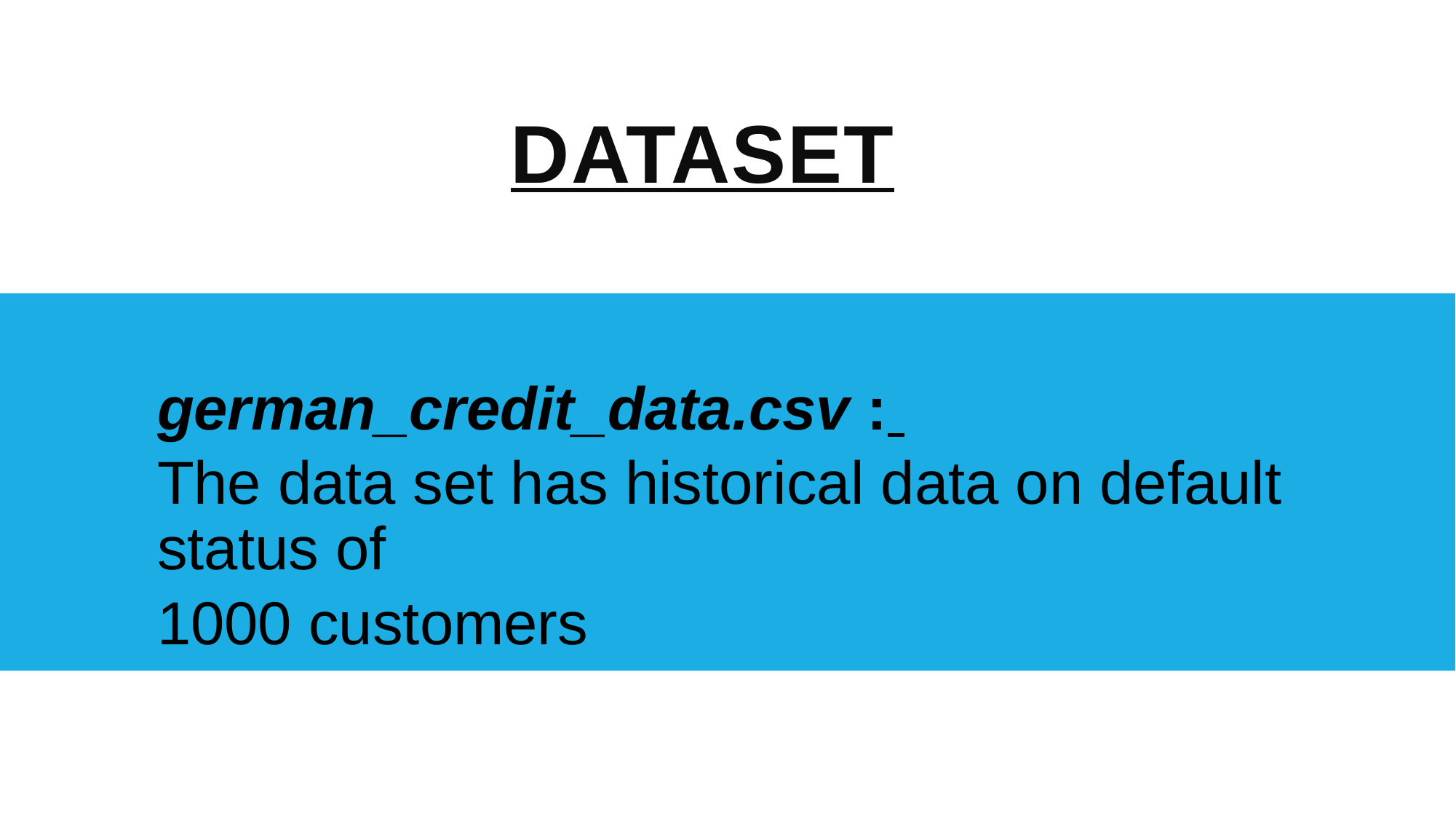

# Dataset

german_credit_data.csv :
The data set has historical data on default status of
1000 customers